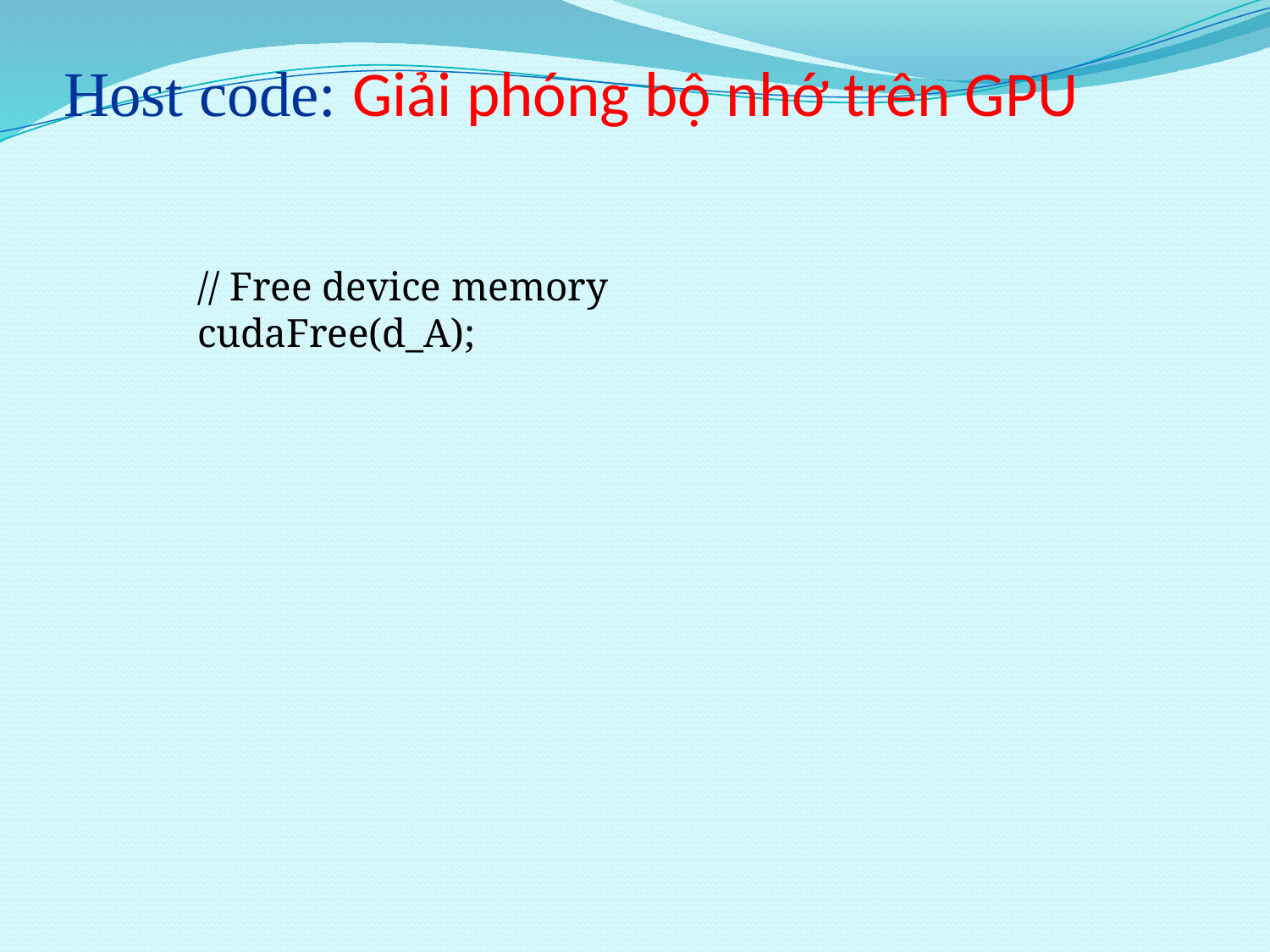

Host code: Giải phóng bộ nhớ trên GPU
// Free device memory
cudaFree(d_A);